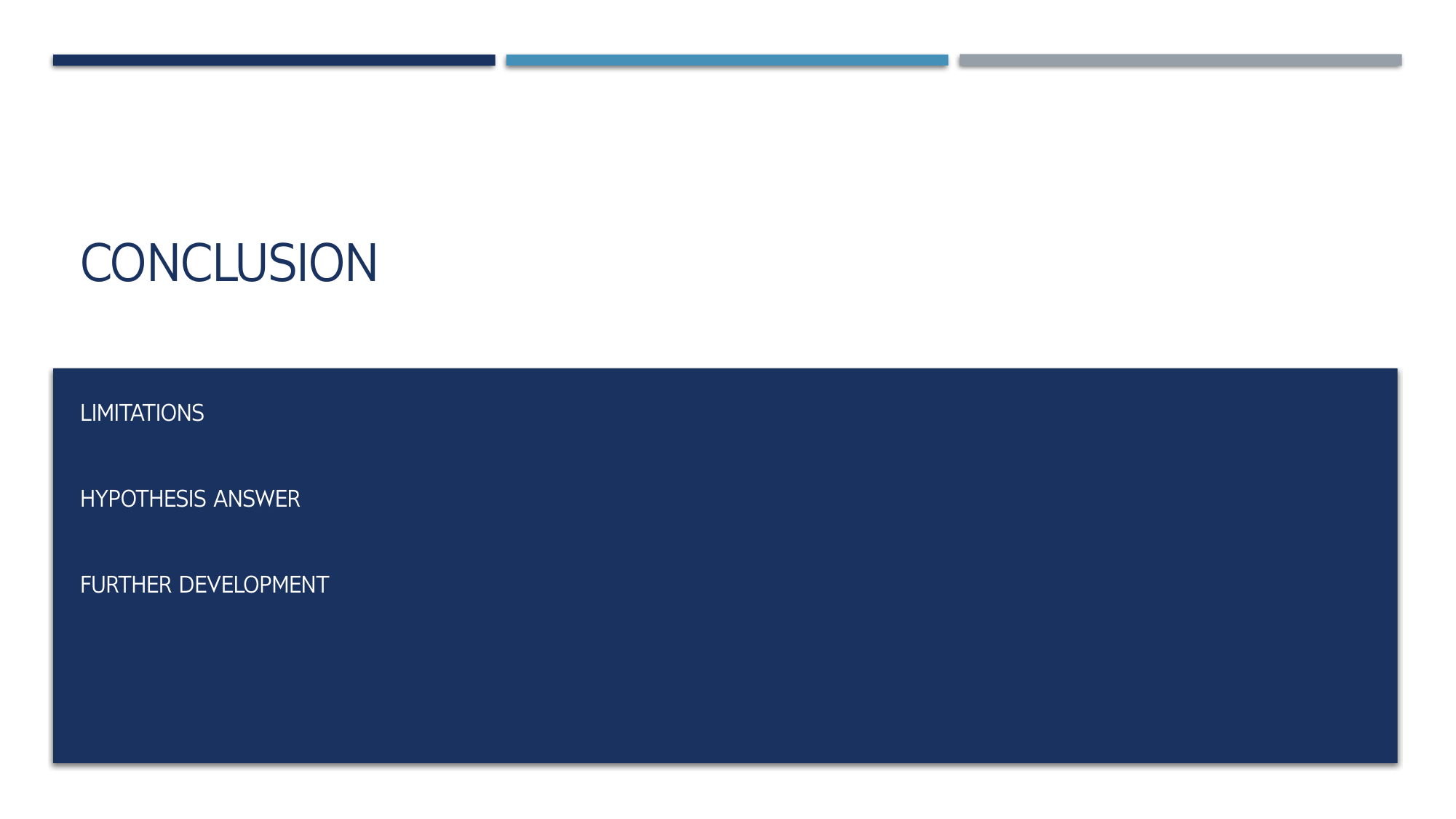

# CONCLUSION
Limitations

HYPOTHESIS ANSWER

FURTHER DEVELOPMENT